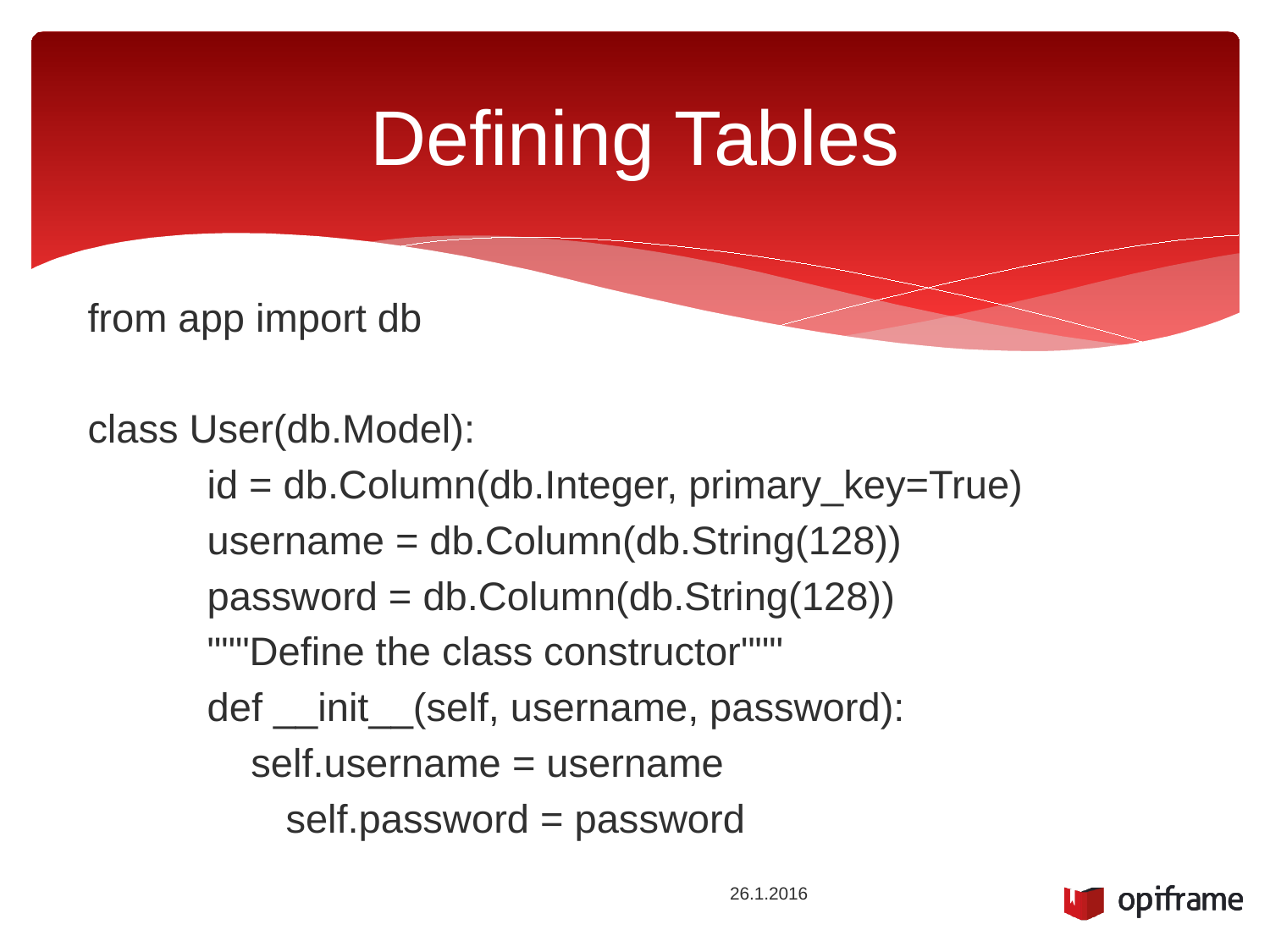

# Defining Tables
from app import db

class User(db.Model):
	id = db.Column(db.Integer, primary_key=True)
	username = db.Column(db.String(128))
	password = db.Column(db.String(128))
	"""Define the class constructor"""
	def __init__(self, username, password):
    	    self.username = username
                  self.password = password

26.1.2016